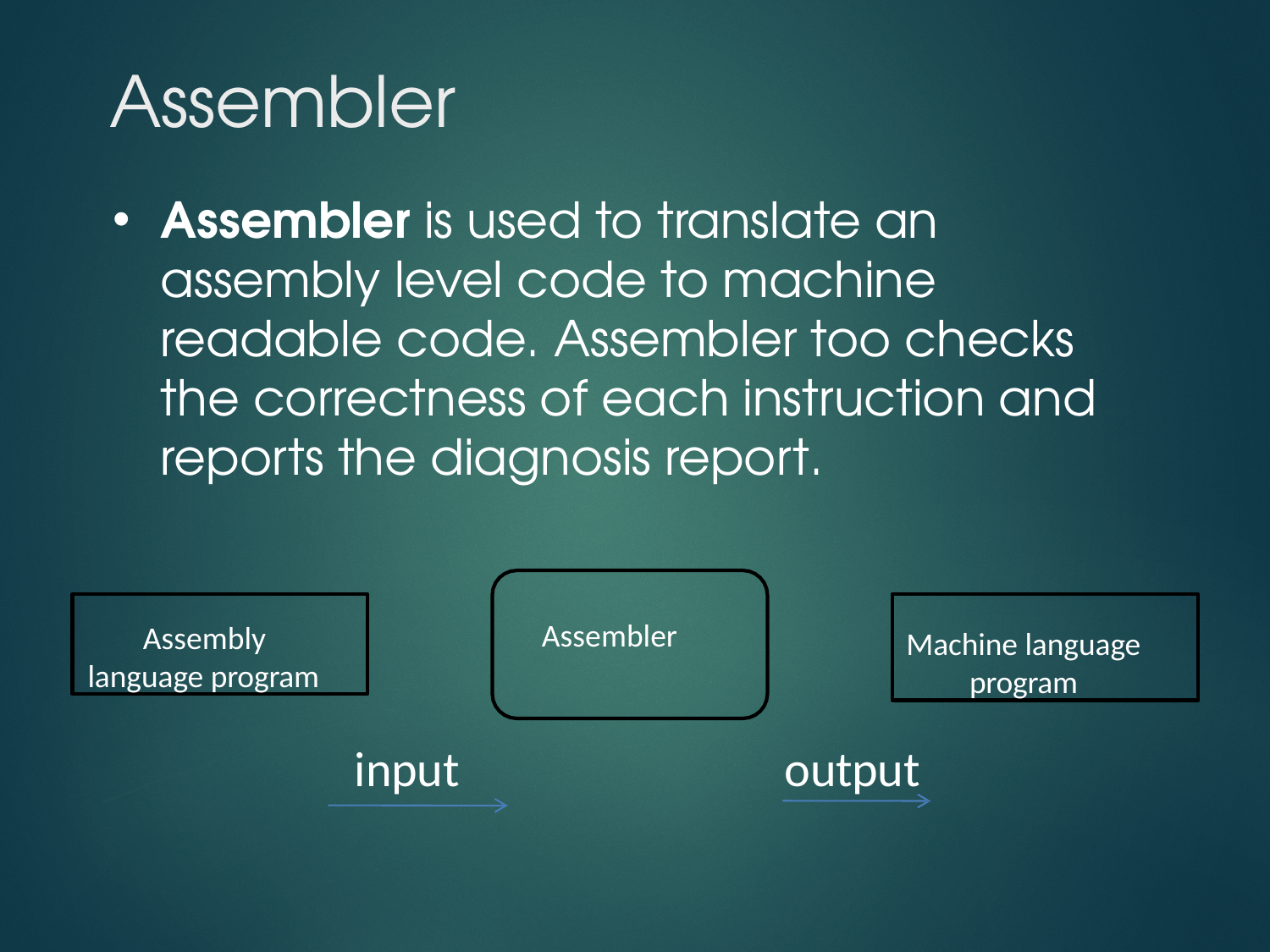

# Assembler
Assembler is used to translate an assembly level code to machine readable code. Assembler too checks the correctness of each instruction and reports the diagnosis report.

Assembly language program

Machine language  program
Assembler
input
output